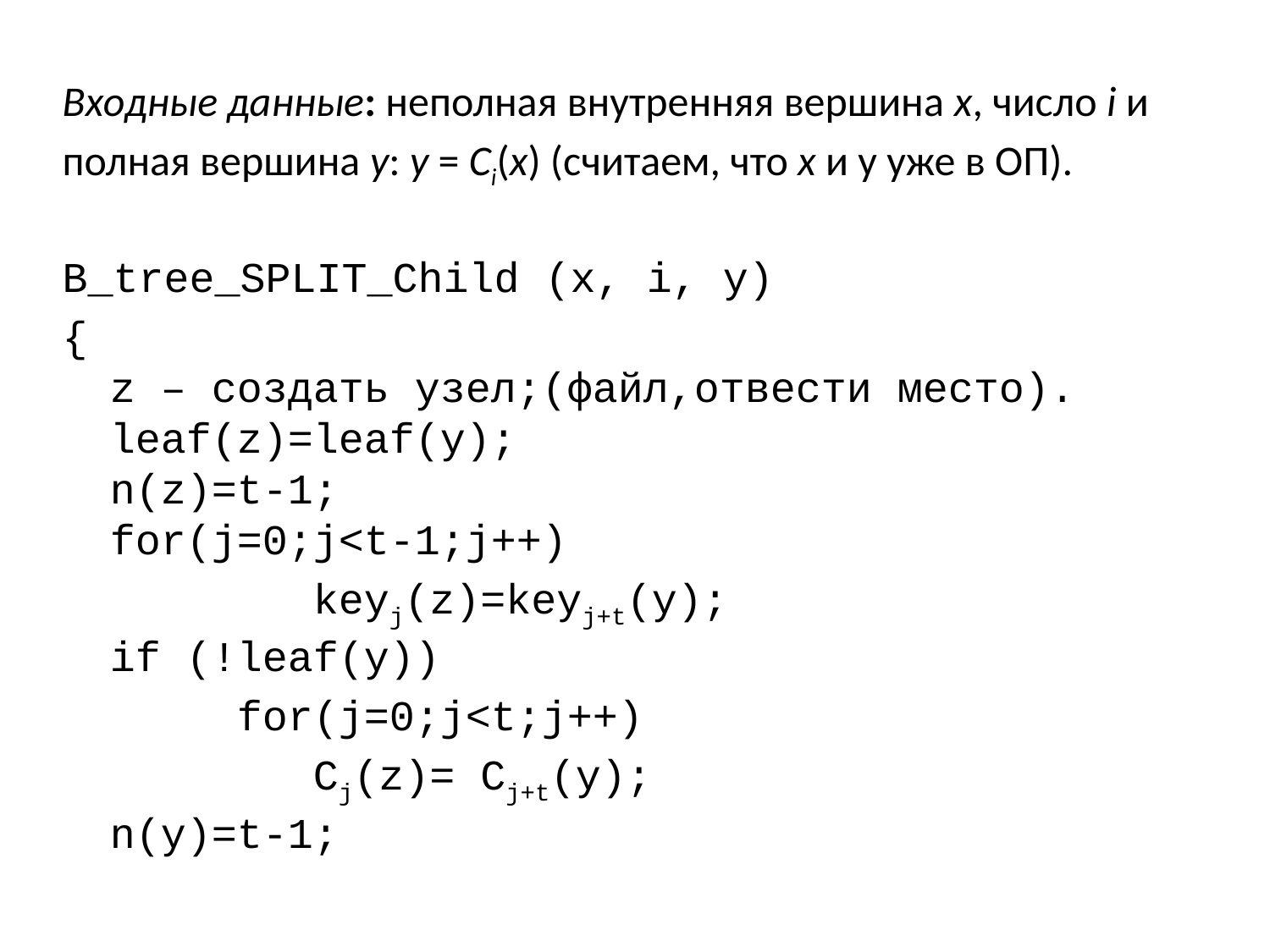

Входные данные: неполная внутренняя вершина х, число i и
полная вершина y: y = Сi(x) (cчитаем, что x и y уже в ОП).
B_tree_SPLIT_Child (x, i, y)
{
z – создать узел;(файл,отвести место).
leaf(z)=leaf(y);
n(z)=t-1;
for(j=0;j<t-1;j++)
		   keyj(z)=keyj+t(y);
if (!leaf(y))
		for(j=0;j<t;j++)
		   Cj(z)= Cj+t(y);
n(y)=t-1;